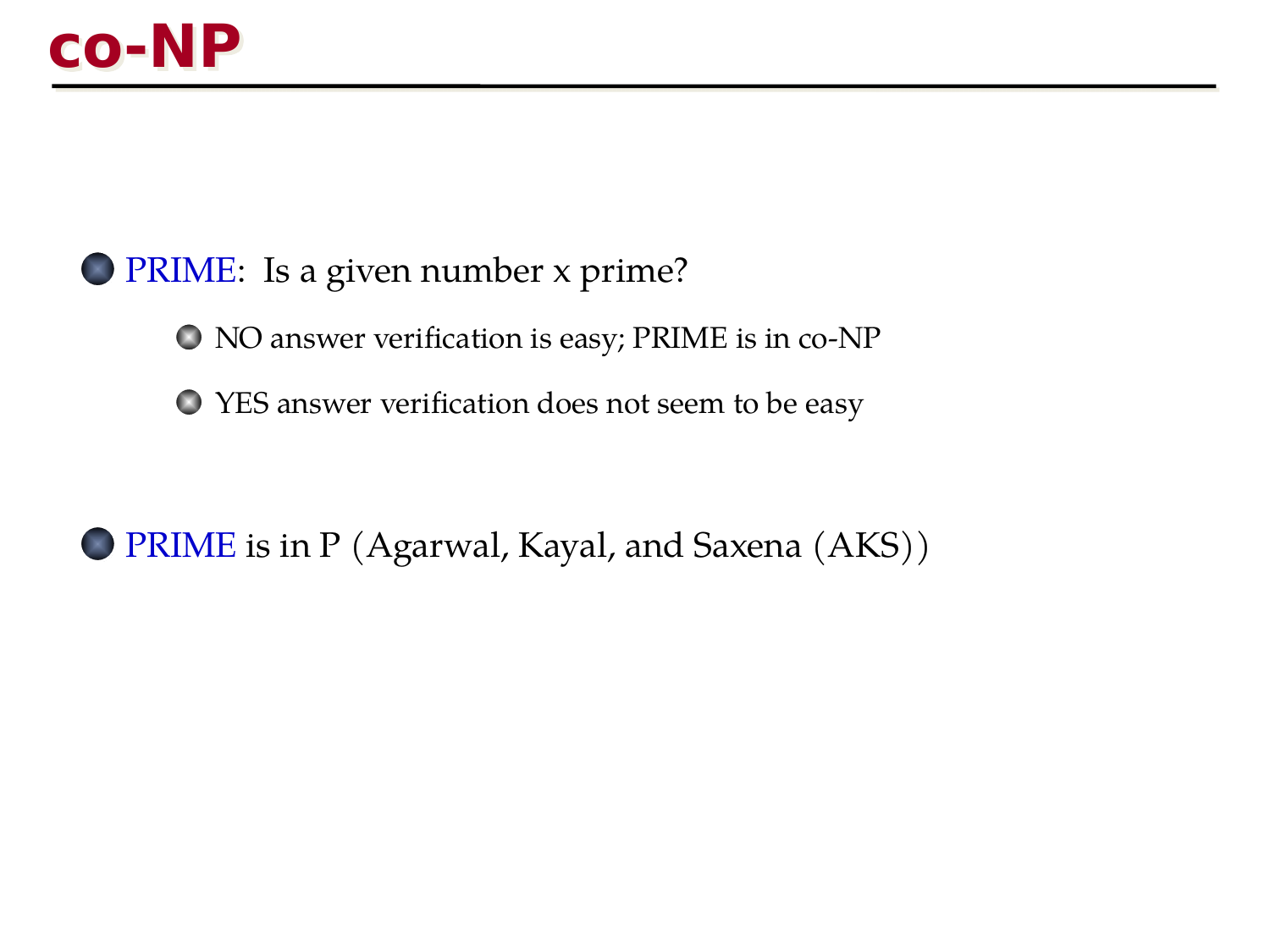

co-NP

PRIME:  Is a given number x prime?

 NO answer verification is easy; PRIME is in co-NP

 YES answer verification does not seem to be easy

PRIME is in P (Agarwal, Kayal, and Saxena (AKS))